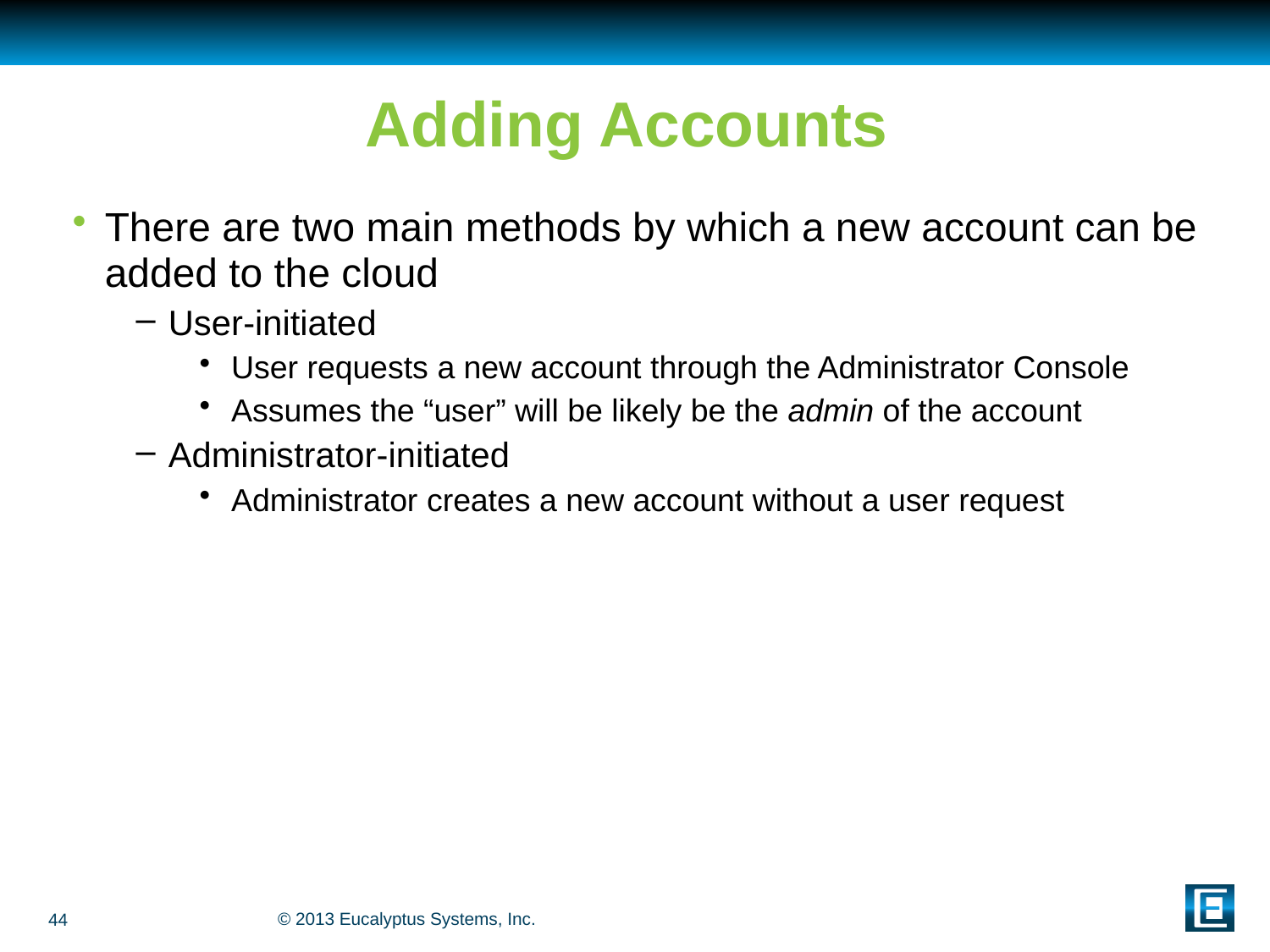

# Adding Accounts
There are two main methods by which a new account can be added to the cloud
User-initiated
User requests a new account through the Administrator Console
Assumes the “user” will be likely be the admin of the account
Administrator-initiated
Administrator creates a new account without a user request

44